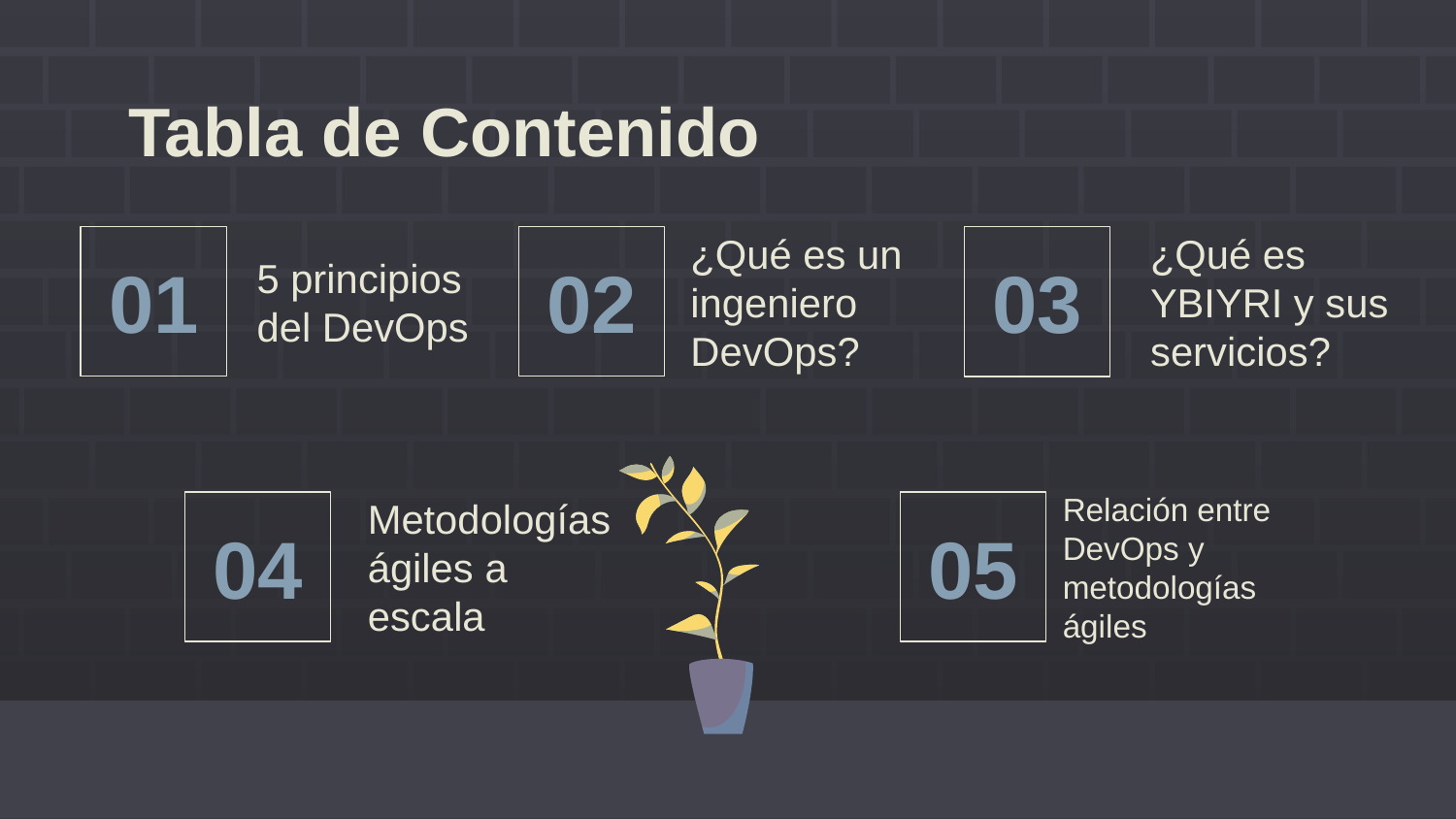

Tabla de Contenido
# 01
02
¿Qué es un ingeniero DevOps?
¿Qué es YBIYRI y sus servicios?
5 principios del DevOps
03

Metodologías ágiles a escala
Relación entre DevOps y metodologías ágiles
04
05